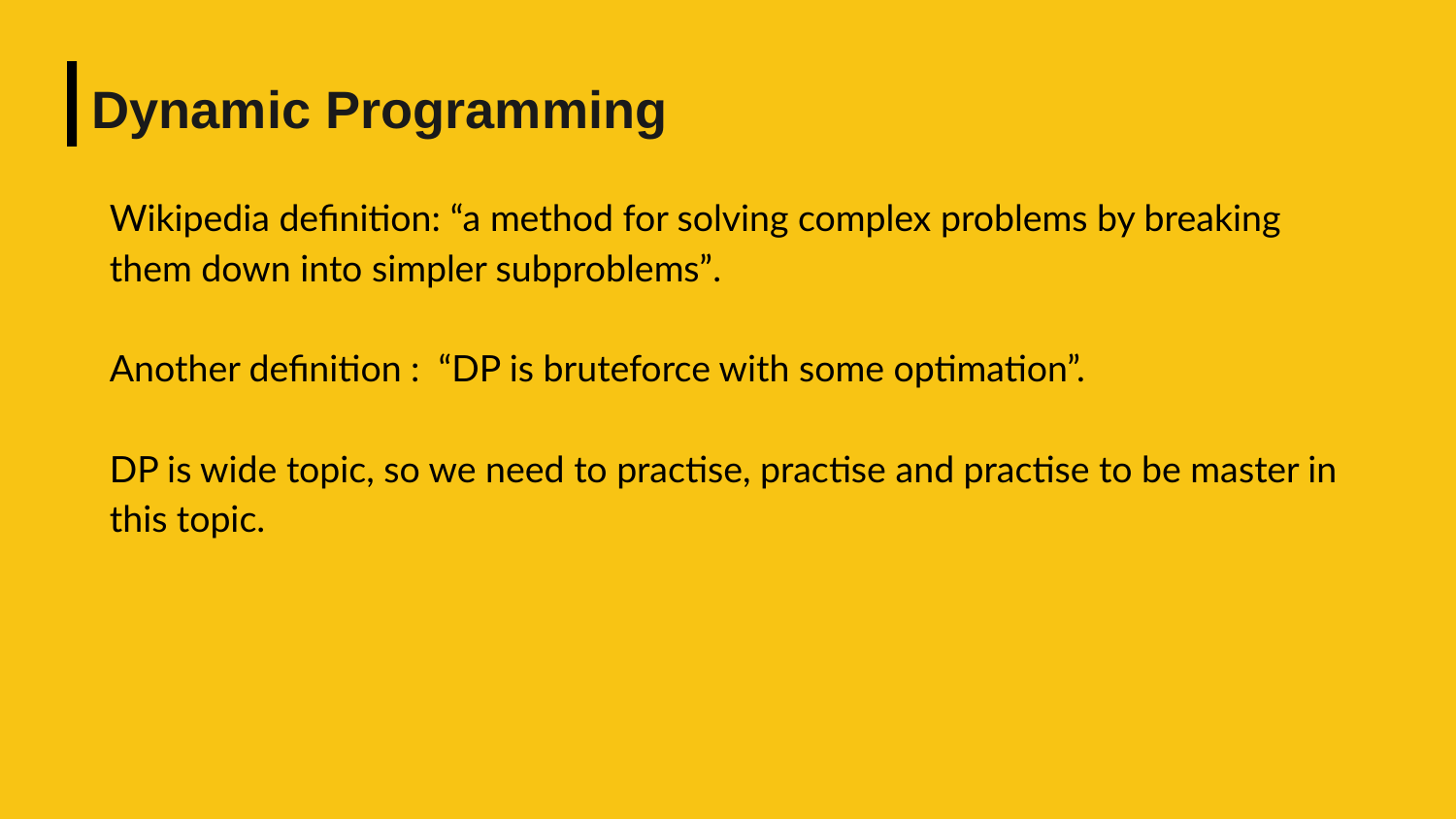

# Dynamic Programming
Wikipedia definition: “a method for solving complex problems by breaking them down into simpler subproblems”.

Another definition :  “DP is bruteforce with some optimation”.

DP is wide topic, so we need to practise, practise and practise to be master in this topic.